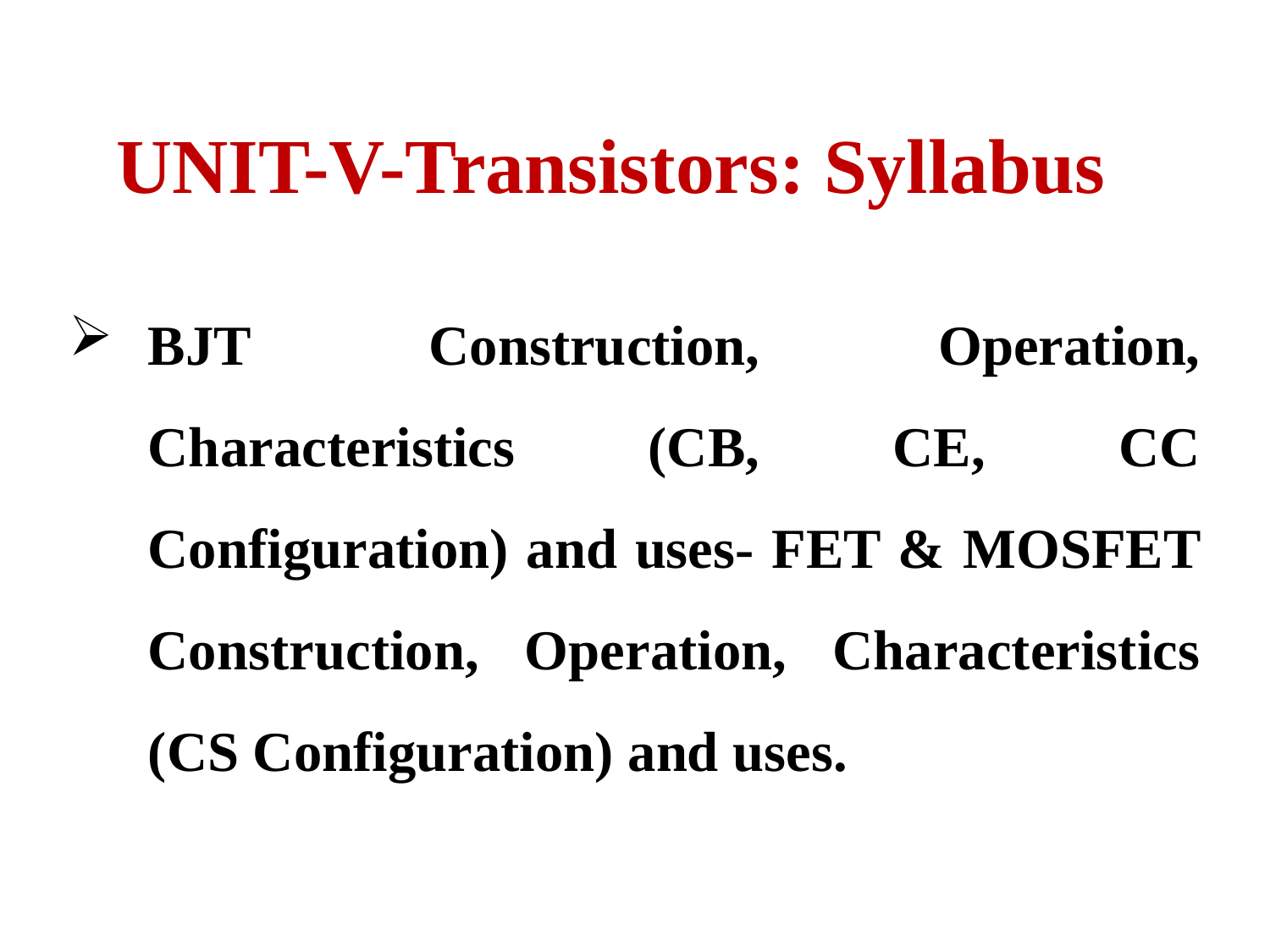

# UNIT-V-Transistors: Syllabus
BJT Construction, Operation, Characteristics (CB, CE, CC Configuration) and uses- FET & MOSFET Construction, Operation, Characteristics (CS Configuration) and uses.